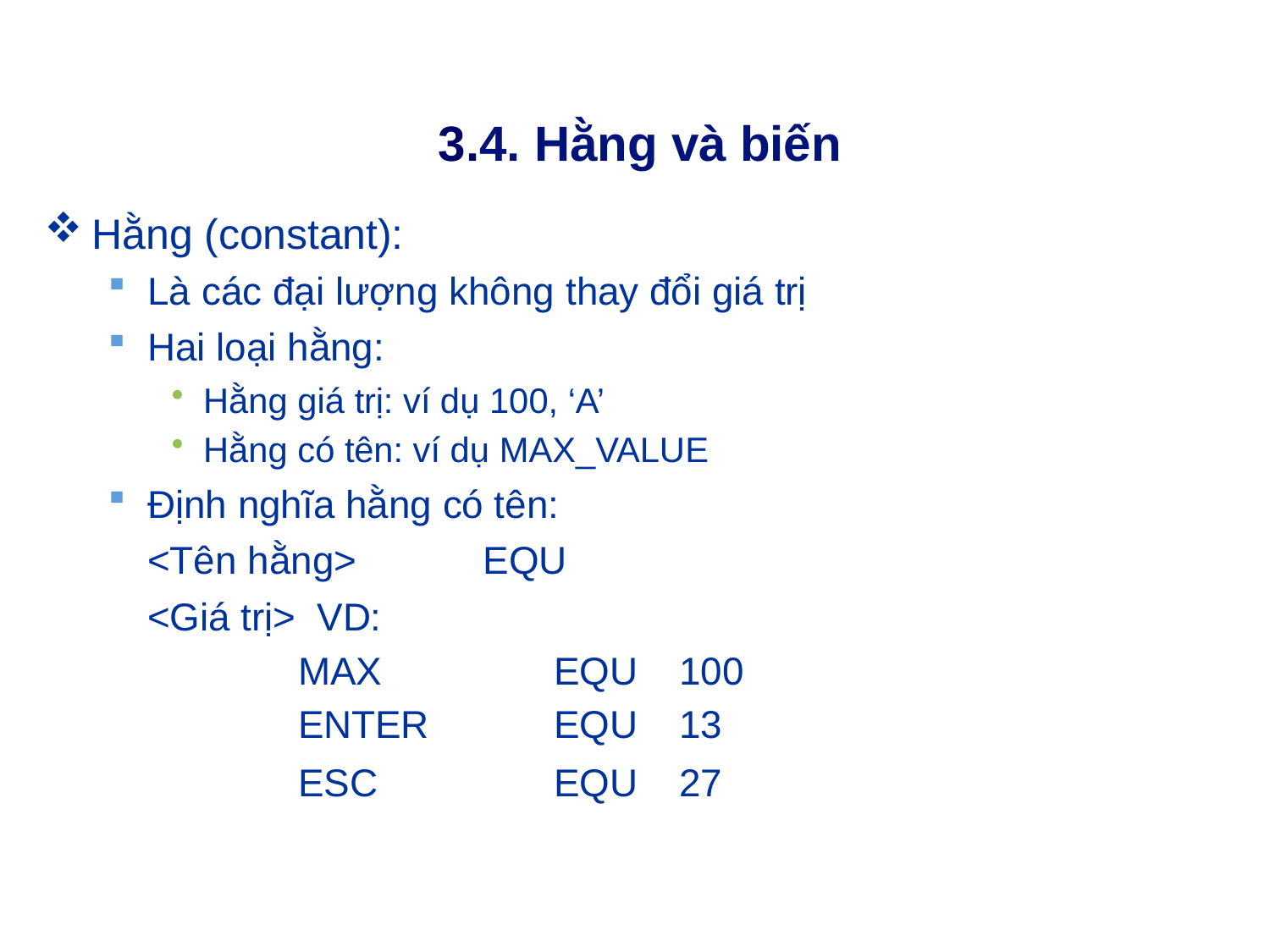

# 3.4. Hằng và biến
Hằng (constant):
Là các đại lượng không thay đổi giá trị
Hai loại hằng:
Hằng giá trị: ví dụ 100, ‘A’
Hằng có tên: ví dụ MAX_VALUE
Định nghĩa hằng có tên:
<Tên hằng>	EQU	<Giá trị>  VD:
| MAX | EQU | 100 |
| --- | --- | --- |
| ENTER | EQU | 13 |
| ESC | EQU | 27 |